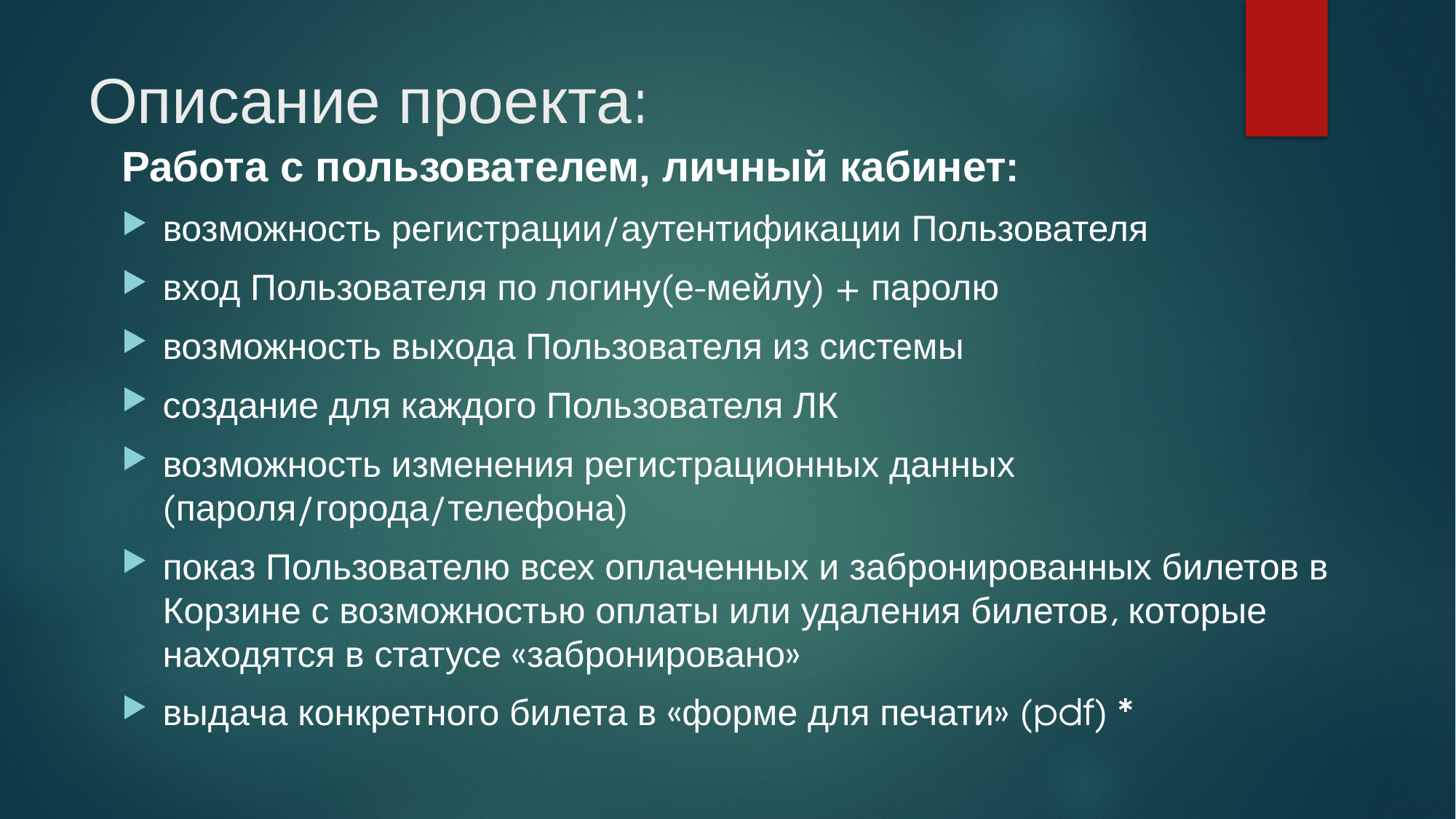

# Описание проекта:
Работа с пользователем, личный кабинет:
возможность регистрации/аутентификации Пользователя
вход Пользователя по логину(е-мейлу) + паролю
возможность выхода Пользователя из системы
создание для каждого Пользователя ЛК
возможность изменения регистрационных данных (пароля/города/телефона)
показ Пользователю всех оплаченных и забронированных билетов в Корзине с возможностью оплаты или удаления билетов, которые находятся в статусе «забронировано»
выдача конкретного билета в «форме для печати» (pdf) *